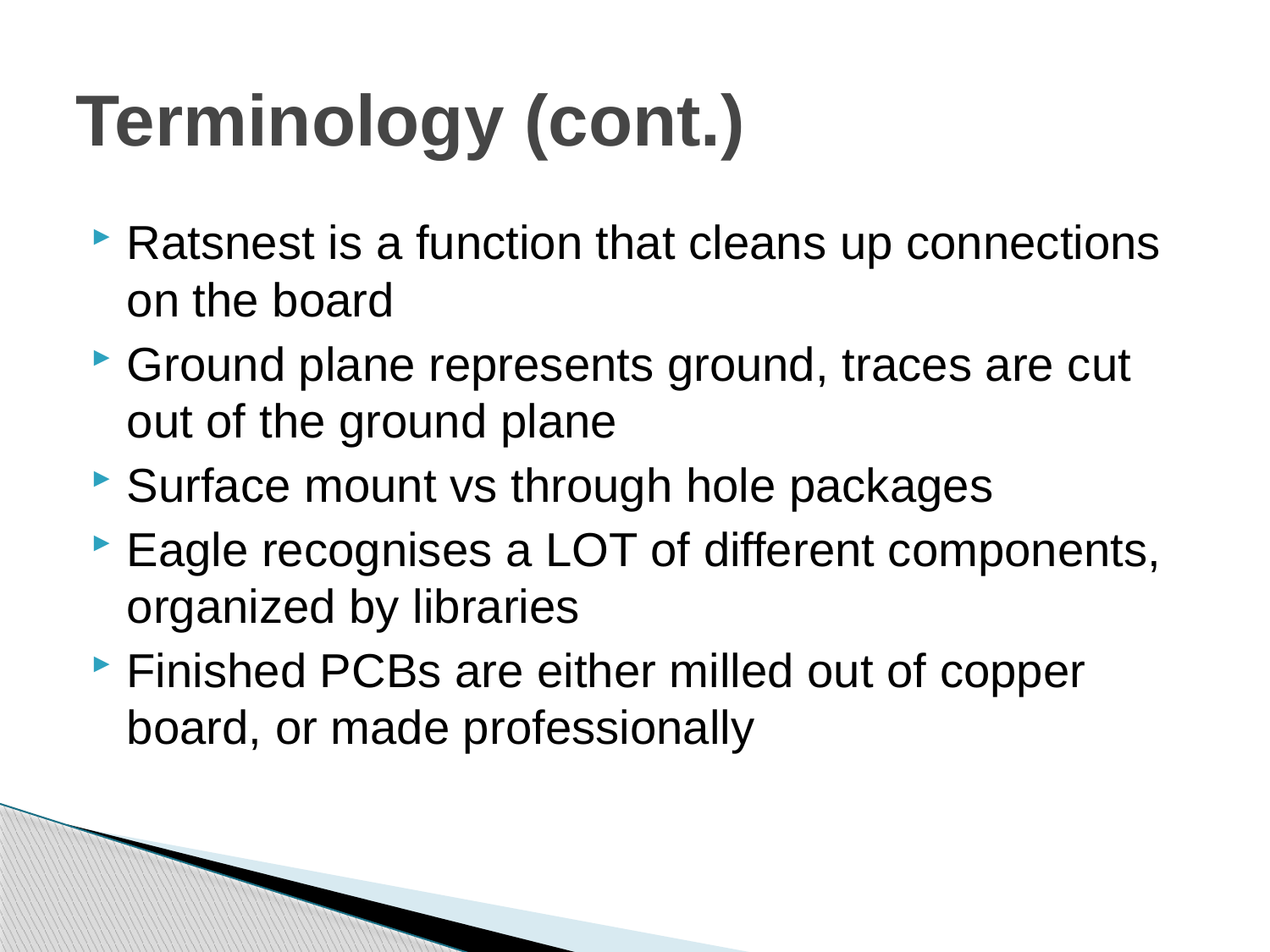

# Terminology (cont.)
Ratsnest is a function that cleans up connections on the board
Ground plane represents ground, traces are cut out of the ground plane
Surface mount vs through hole packages
Eagle recognises a LOT of different components, organized by libraries
Finished PCBs are either milled out of copper board, or made professionally